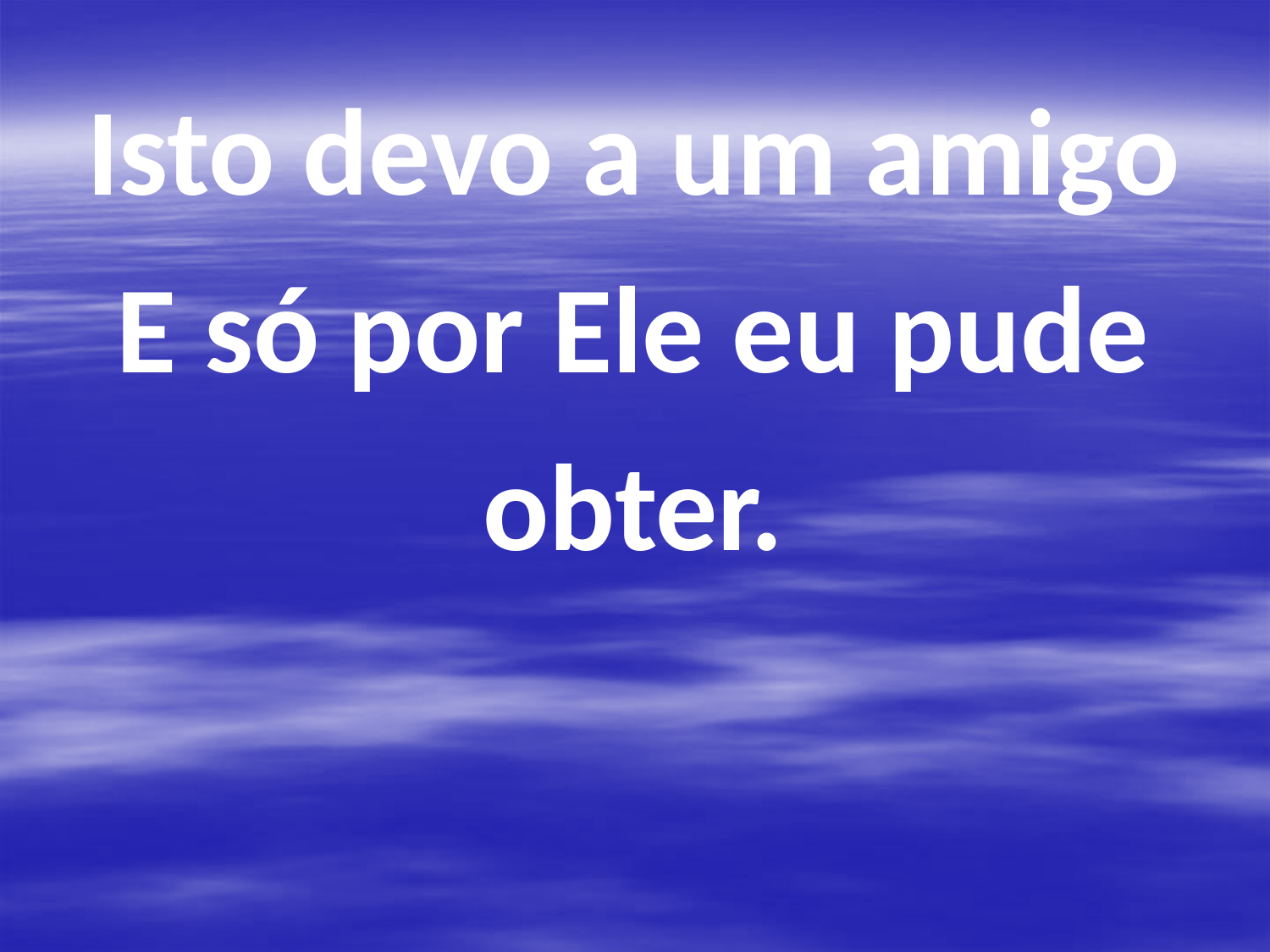

Isto devo a um amigo
E só por Ele eu pude obter.